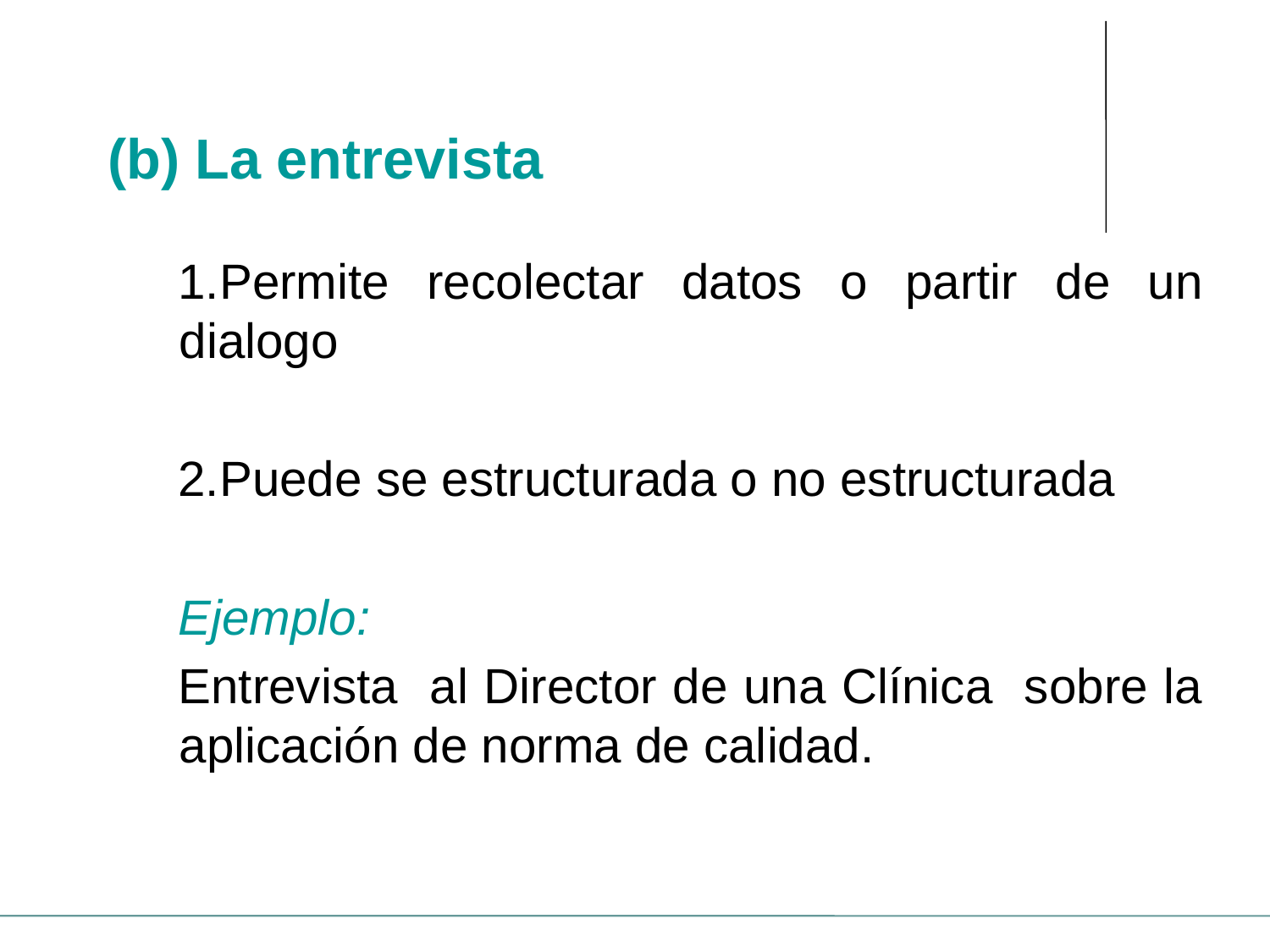

(b) La entrevista
Permite recolectar datos o partir de un dialogo

Puede se estructurada o no estructurada

Ejemplo:
Entrevista  al Director de una Clínica  sobre la aplicación de norma de calidad.